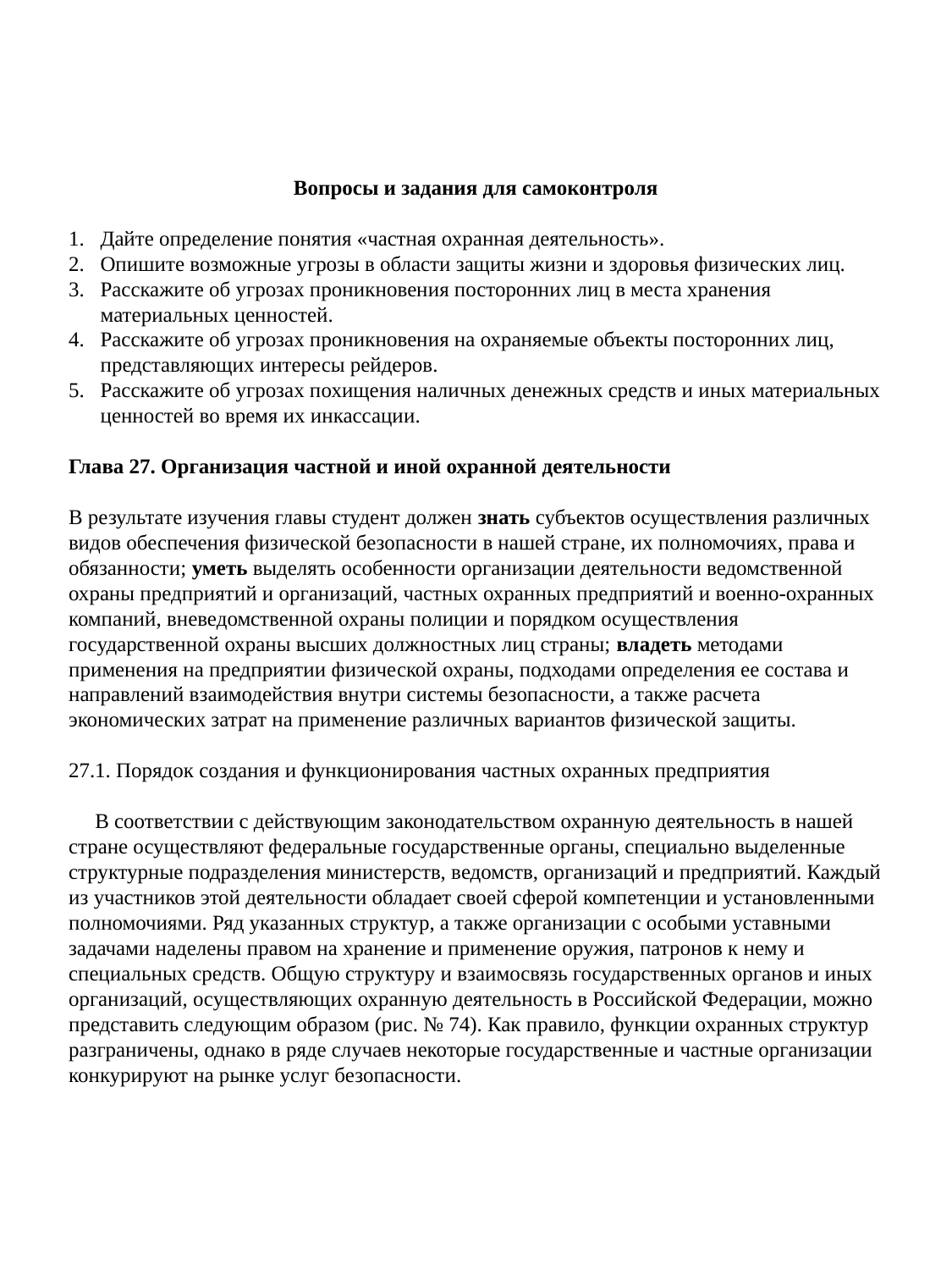

Вопросы и задания для самоконтроля

Дайте определение понятия «частная охранная деятельность».
Опишите возможные угрозы в области защиты жизни и здоровья физических лиц.
Расскажите об угрозах проникновения посторонних лиц в места хранения материальных ценностей.
Расскажите об угрозах проникновения на охраняемые объекты посторонних лиц, представляющих интересы рейдеров.
Расскажите об угрозах похищения наличных денежных средств и иных материальных ценностей во время их инкассации.

Глава 27. Организация частной и иной охранной деятельности

В результате изучения главы студент должен знать субъектов осуществления различных видов обеспечения физической безопасности в нашей стране, их полномочиях, права и обязанности; уметь выделять особенности организации деятельности ведомственной охраны предприятий и организаций, частных охранных предприятий и военно-охранных компаний, вневедомственной охраны полиции и порядком осуществления государственной охраны высших должностных лиц страны; владеть методами применения на предприятии физической охраны, подходами определения ее состава и направлений взаимодействия внутри системы безопасности, а также расчета экономических затрат на применение различных вариантов физической защиты.

27.1. Порядок создания и функционирования частных охранных предприятия

     В соответствии с действующим законодательством охранную деятельность в нашей стране осуществляют федеральные государственные органы, специально выделенные структурные подразделения министерств, ведомств, организаций и предприятий. Каждый из участников этой деятельности обладает своей сферой компетенции и установленными полномочиями. Ряд указанных структур, а также организации с особыми уставными задачами наделены правом на хранение и применение оружия, патронов к нему и специальных средств. Общую структуру и взаимосвязь государственных органов и иных организаций, осуществляющих охранную деятельность в Российской Федерации, можно представить следующим образом (рис. № 74). Как правило, функции охранных структур разграничены, однако в ряде случаев некоторые государственные и частные организации конкурируют на рынке услуг безопасности.